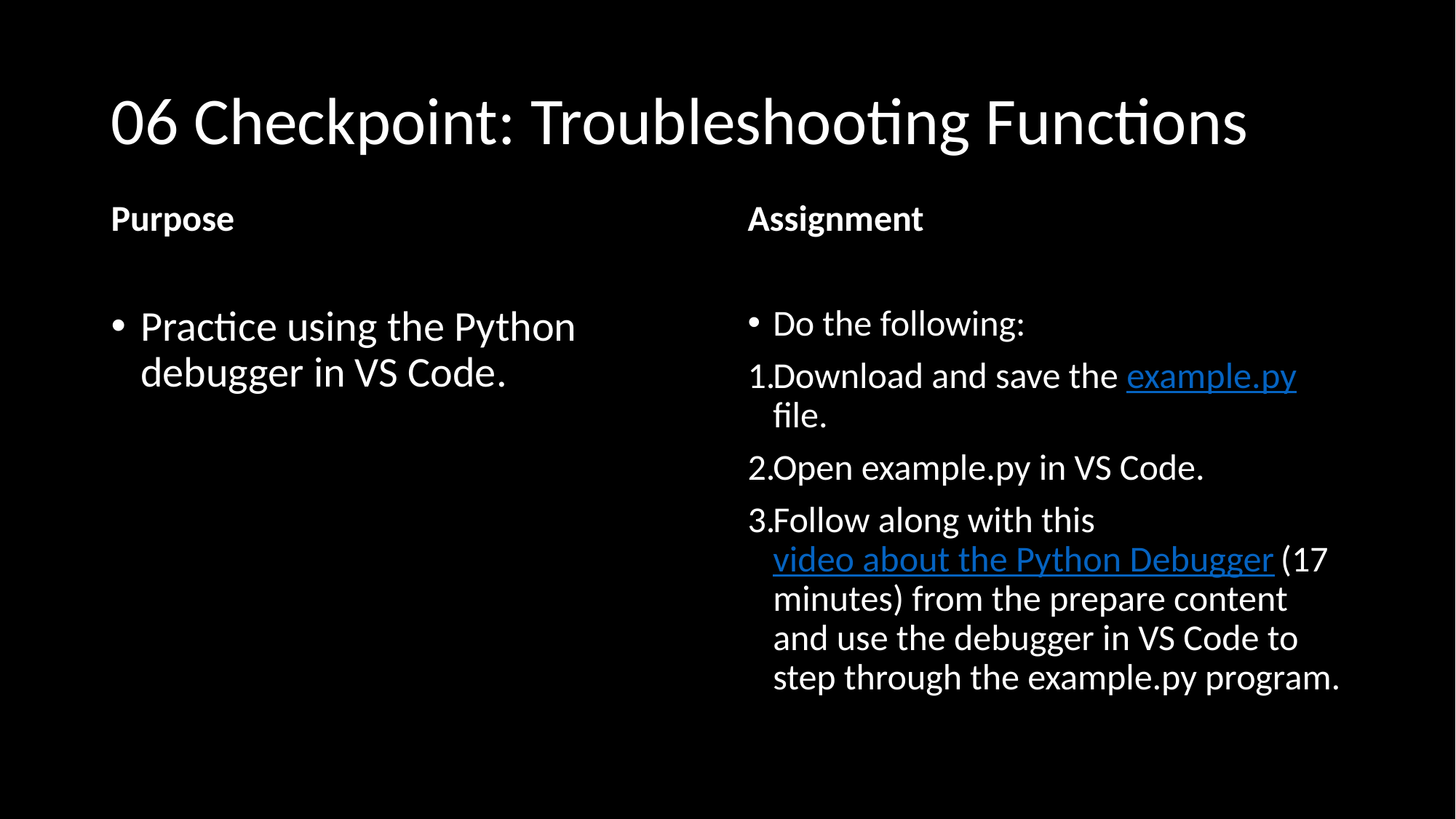

# 06 Checkpoint: Troubleshooting Functions
Purpose

Assignment

Practice using the Python debugger in VS Code.

Do the following:
Download and save the example.py file.
Open example.py in VS Code.
Follow along with this video about the Python Debugger (17 minutes) from the prepare content and use the debugger in VS Code to step through the example.py program.